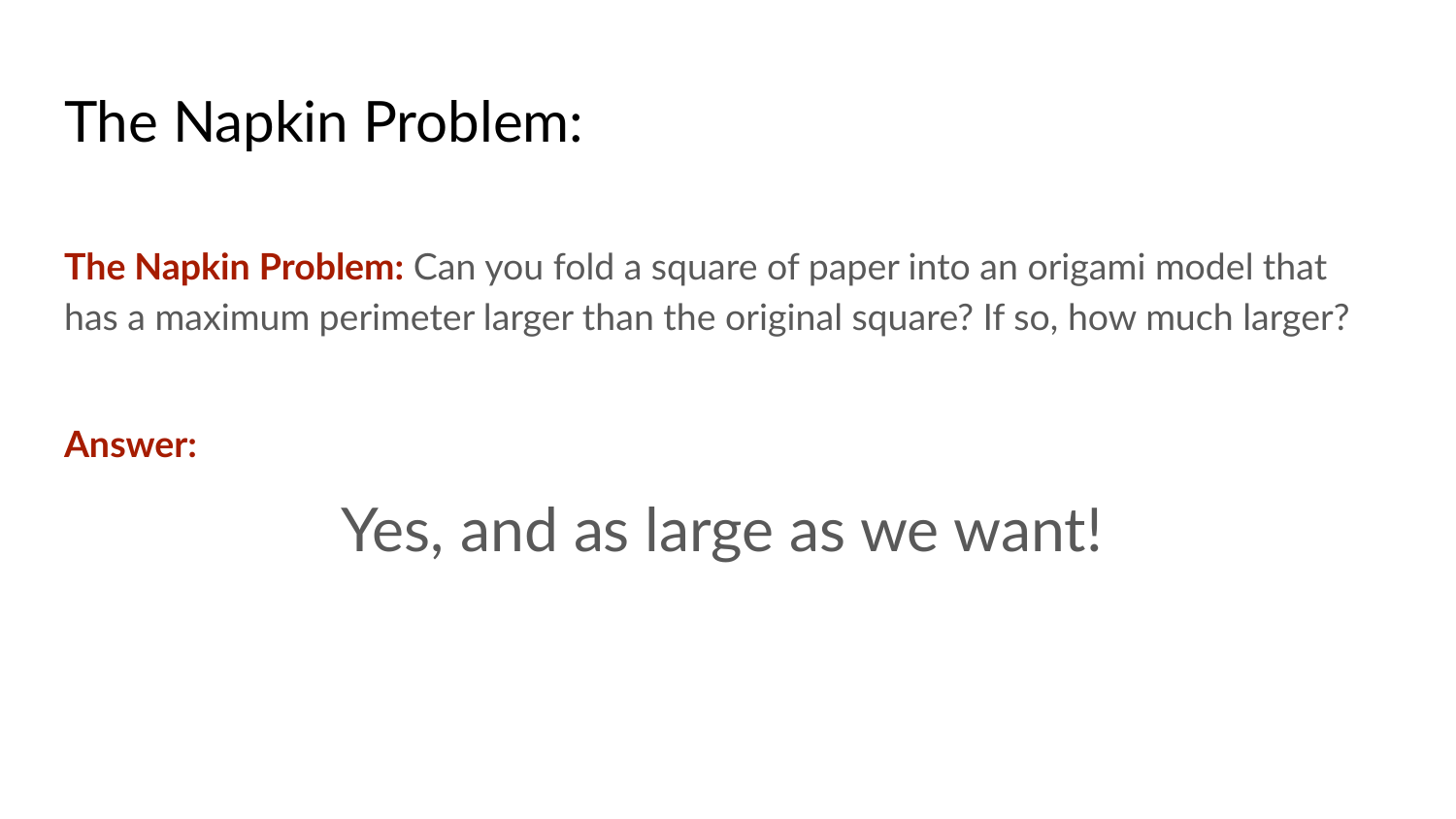

# The Napkin Problem:
The Napkin Problem: Can you fold a square of paper into an origami model that has a maximum perimeter larger than the original square? If so, how much larger?
Answer:
Yes, and as large as we want!